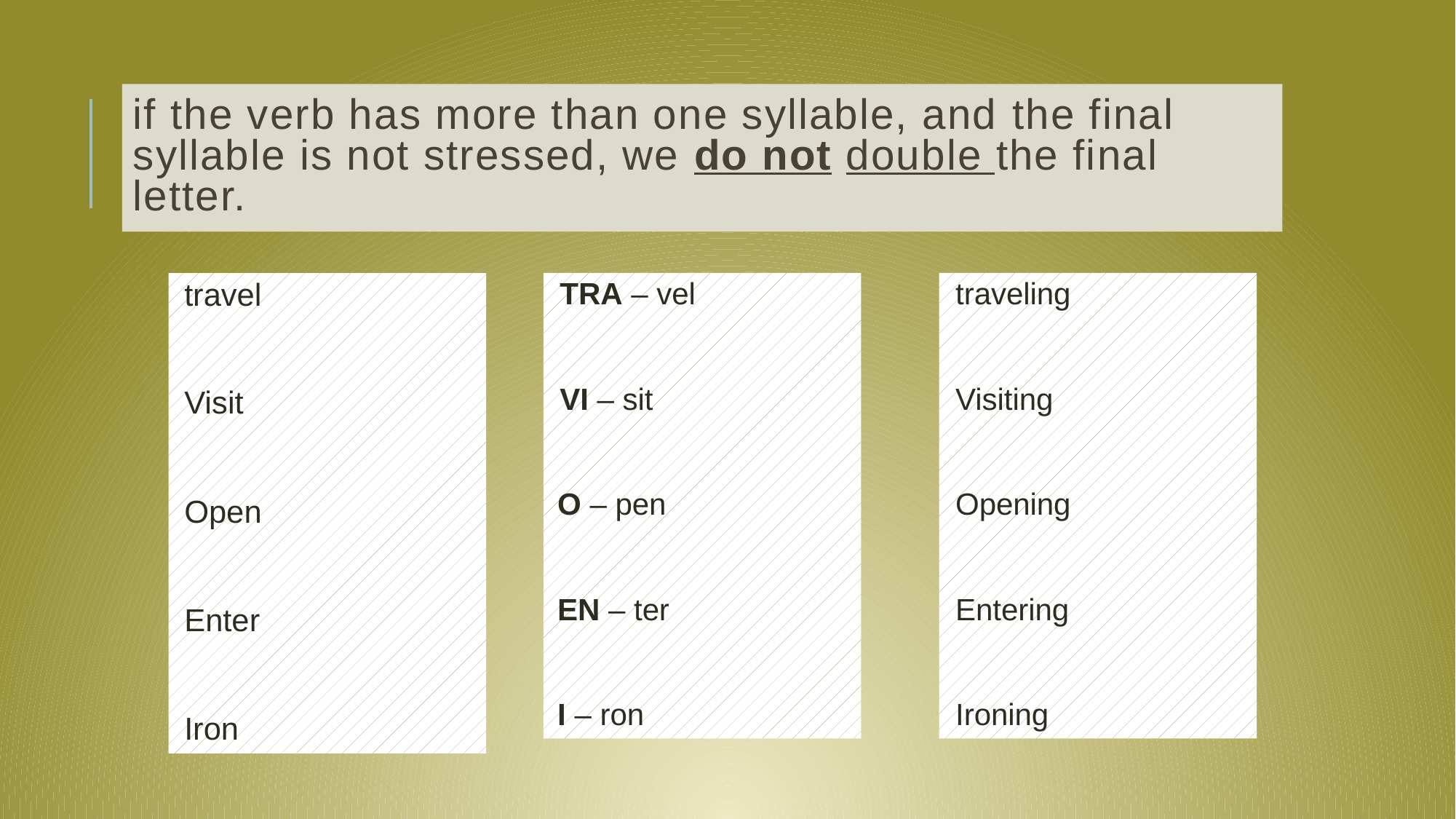

# if the verb has more than one syllable, and the final syllable is not stressed, we do not double the final letter.
traveling

Visiting

Opening

Entering

Ironing
travel

Visit

Open

Enter

Iron
TRA – vel

VI – sit

 O – pen

 EN – ter

 I – ron